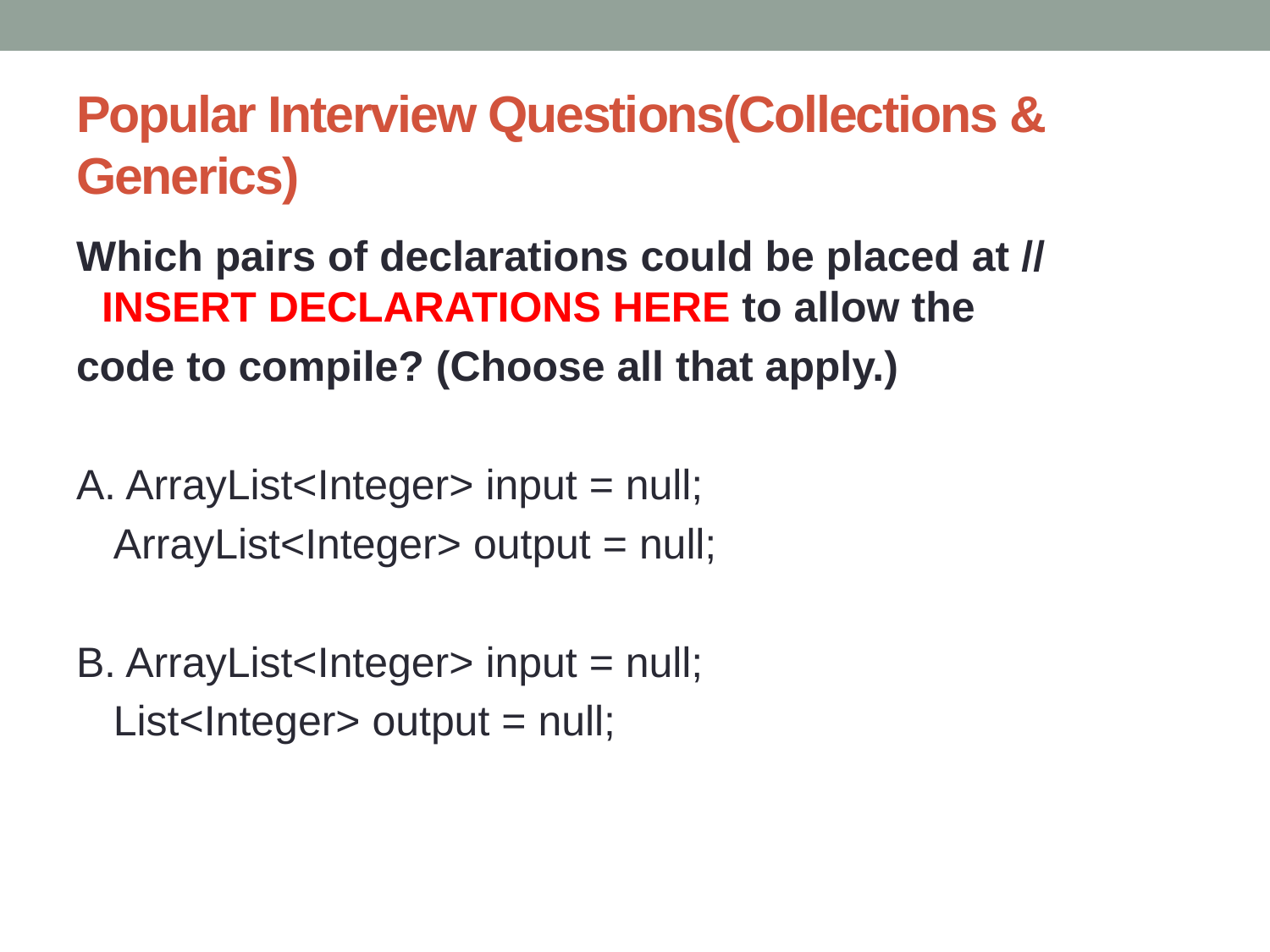

# Popular Interview Questions(Collections & Generics)
Which pairs of declarations could be placed at // INSERT DECLARATIONS HERE to allow the
code to compile? (Choose all that apply.)

A. ArrayList<Integer> input = null;
	 ArrayList<Integer> output = null;

B. ArrayList<Integer> input = null;
	 List<Integer> output = null;